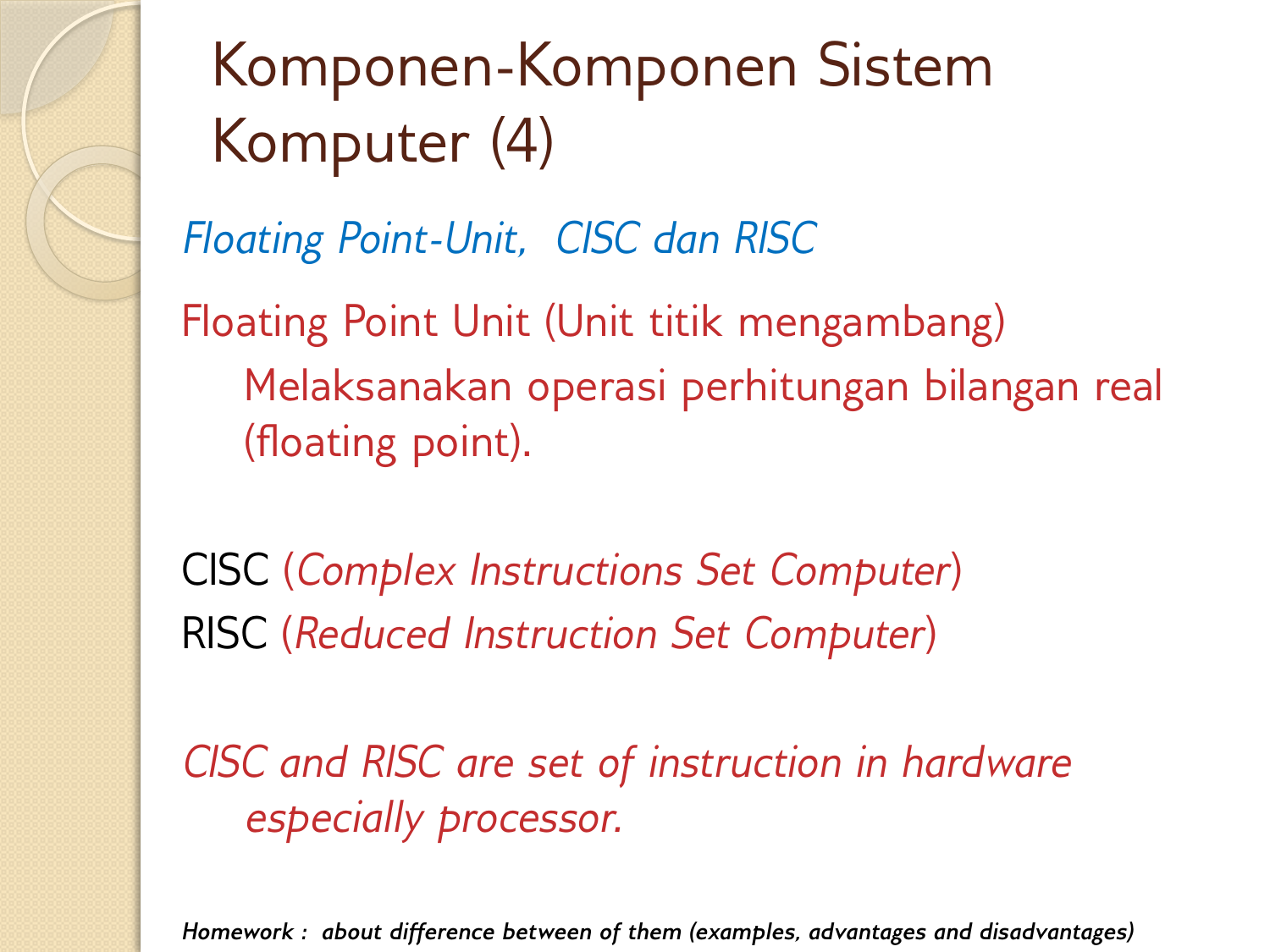

# Komponen-Komponen Sistem Komputer (4)
Floating Point-Unit,  CISC dan RISC

Floating Point Unit (Unit titik mengambang)
	Melaksanakan operasi perhitungan bilangan real (floating point).

CISC (Complex Instructions Set Computer)
RISC (Reduced Instruction Set Computer)

CISC and RISC are set of instruction in hardware especially processor.

Homework :  about difference between of them (examples, advantages and disadvantages)